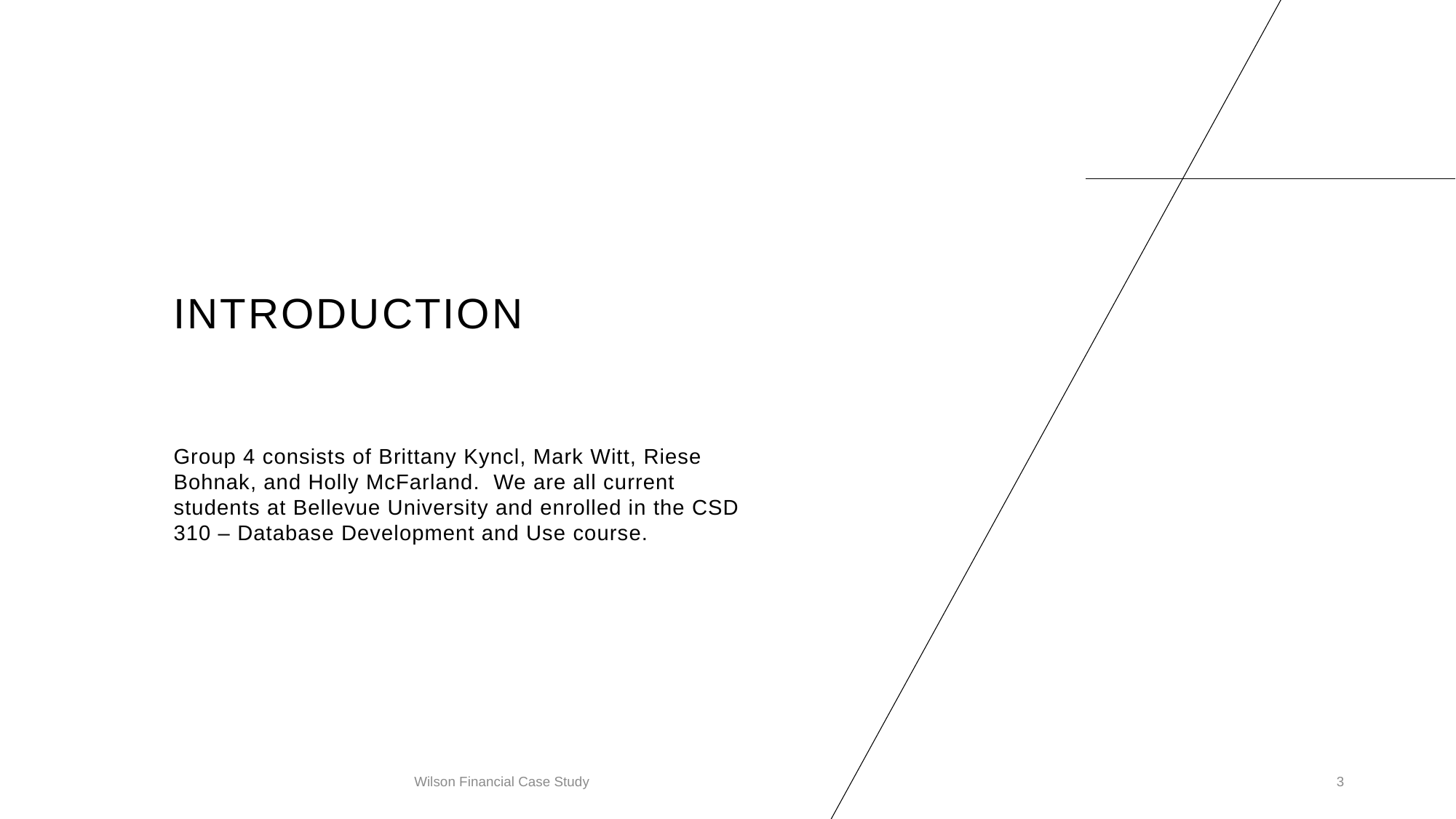

# INTRODUCTION
Group 4 consists of Brittany Kyncl, Mark Witt, Riese Bohnak, and Holly McFarland.  We are all current students at Bellevue University and enrolled in the CSD 310 – Database Development and Use course.
Wilson Financial Case Study
3